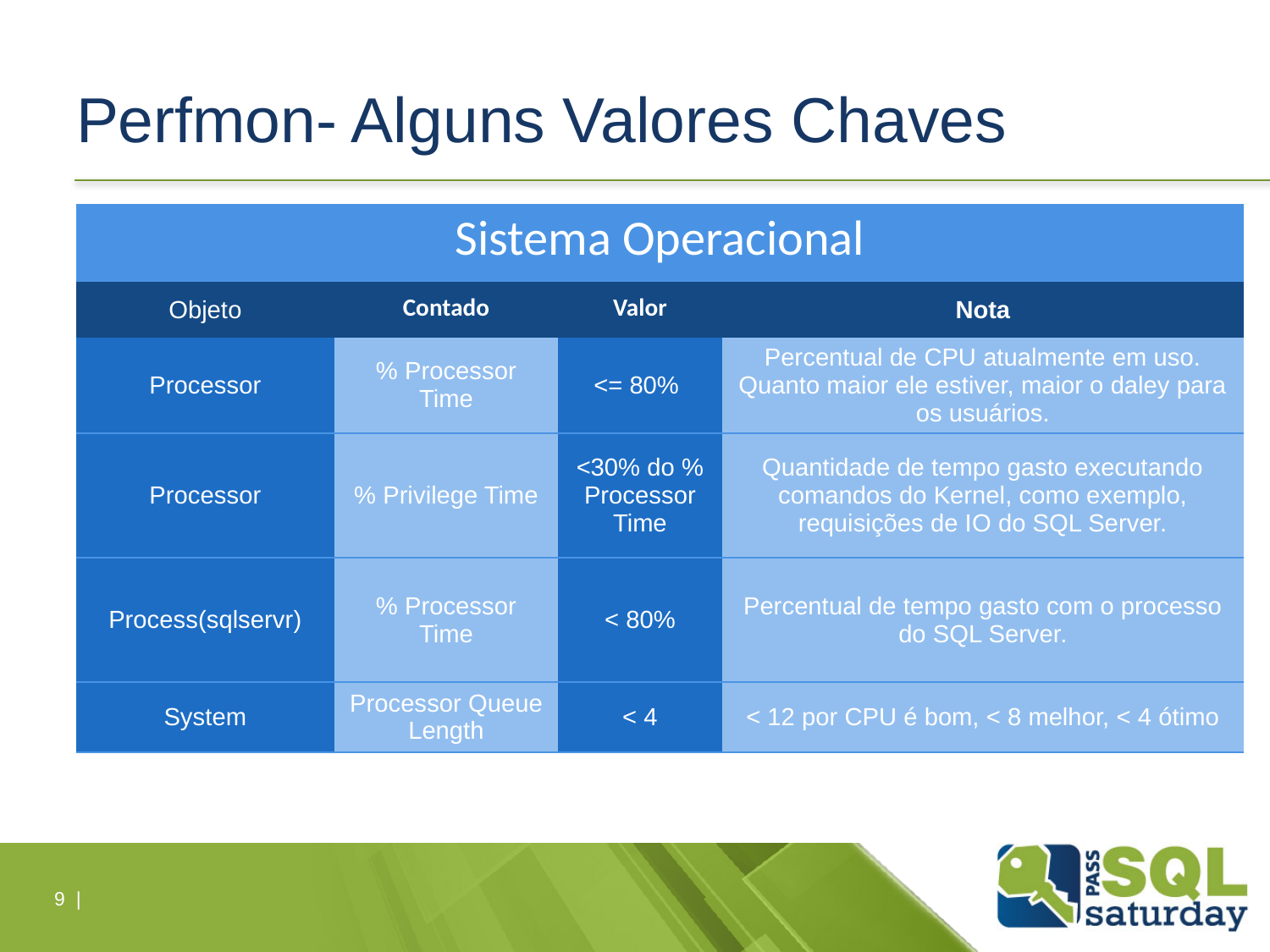

# Perfmon- Alguns Valores Chaves
| Sistema Operacional |  |  |  |
| --- | --- | --- | --- |
| Objeto | Contado | Valor | Nota |
| Processor | % Processor Time | <= 80% | Percentual de CPU atualmente em uso. Quanto maior ele estiver, maior o daley para os usuários. |
| Processor | % Privilege Time | <30% do % Processor Time | Quantidade de tempo gasto executando comandos do Kernel, como exemplo, requisições de IO do SQL Server. |
| Process(sqlservr) | % Processor Time | < 80% | Percentual de tempo gasto com o processo do SQL Server. |
| System | Processor Queue Length | < 4 | < 12 por CPU é bom, < 8 melhor, < 4 ótimo |
9  |